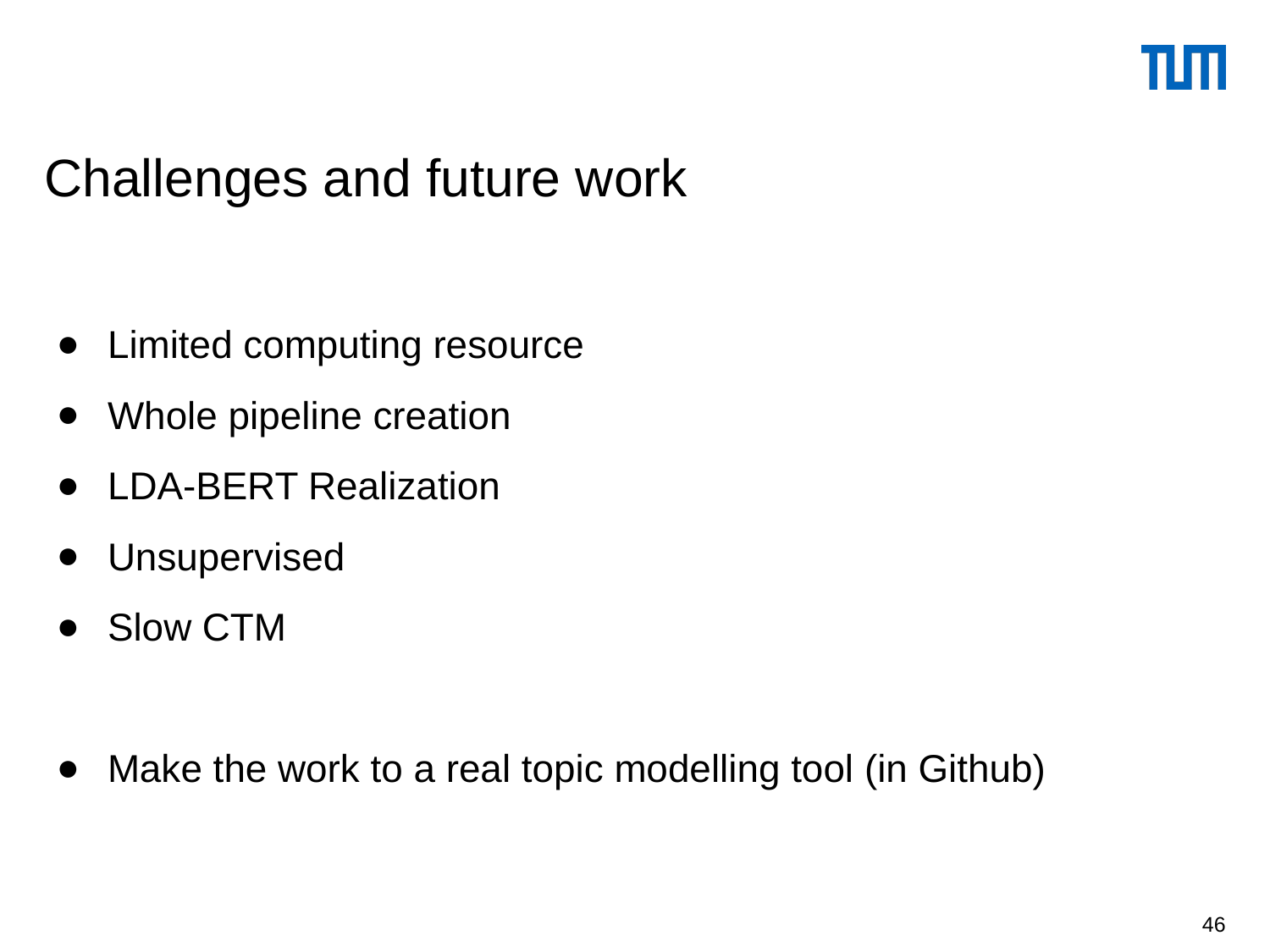

Challenges and future work
Limited computing resource
Whole pipeline creation
LDA-BERT Realization
Unsupervised
Slow CTM

Make the work to a real topic modelling tool (in Github)

46